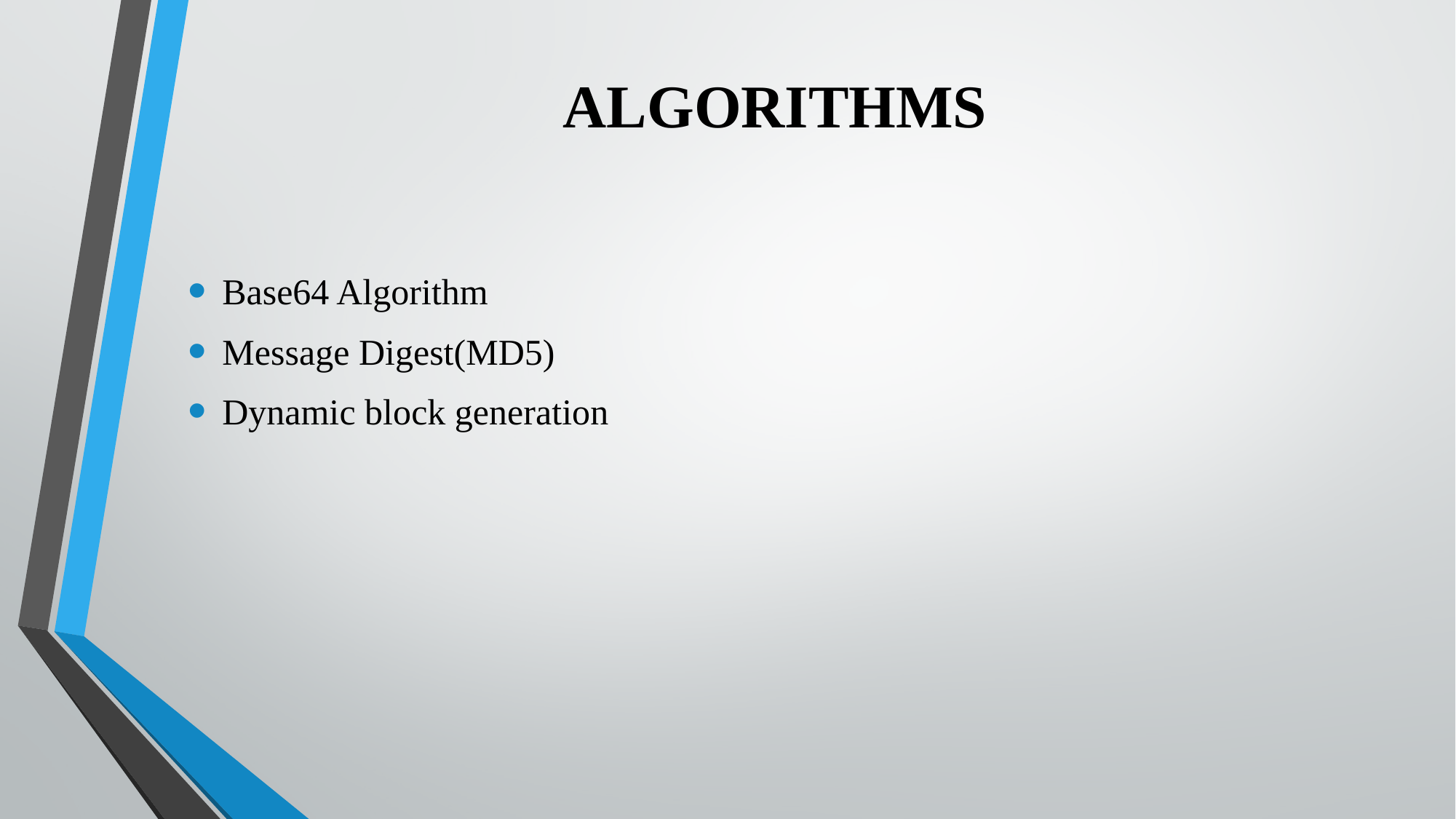

# ALGORITHMS
Base64 Algorithm
Message Digest(MD5)
Dynamic block generation